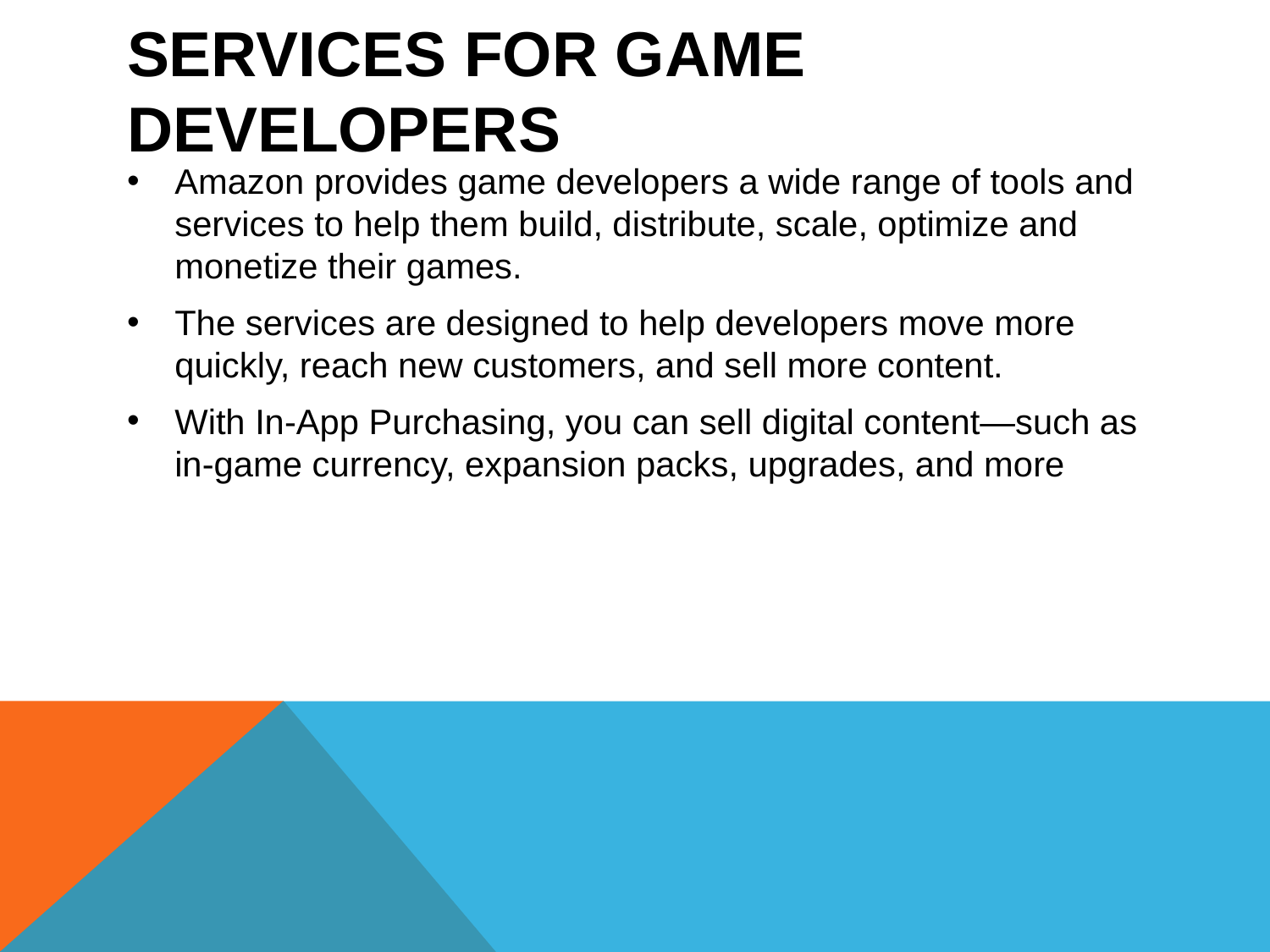

# SERVICES FOR GAME DEVELOPERS
Amazon provides game developers a wide range of tools and services to help them build, distribute, scale, optimize and monetize their games.
The services are designed to help developers move more quickly, reach new customers, and sell more content.
With In-App Purchasing, you can sell digital content—such as in-game currency, expansion packs, upgrades, and more